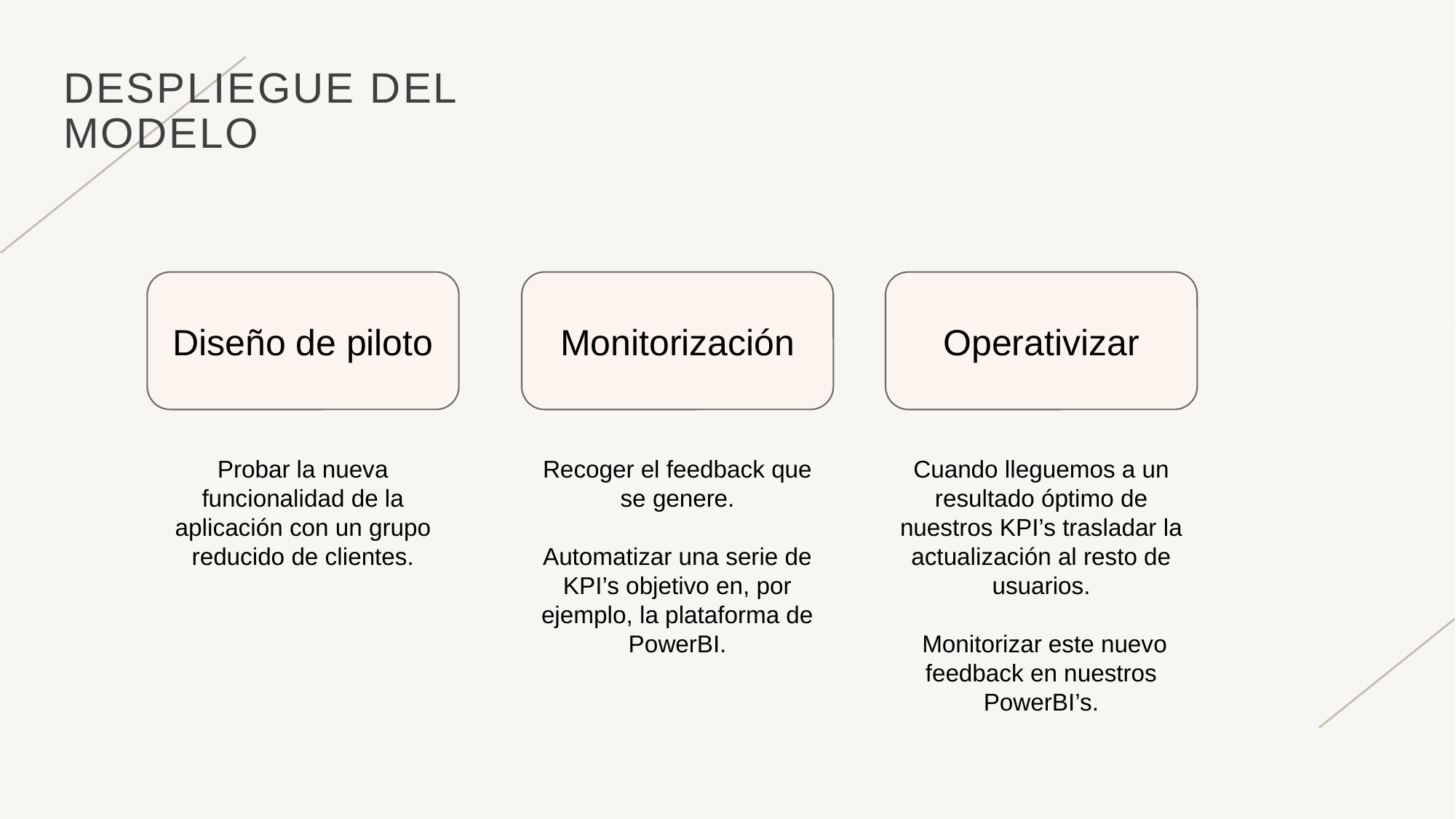

# Despliegue del modelo
Diseño de piloto
Monitorización
Operativizar
Probar la nueva funcionalidad de la aplicación con un grupo reducido de clientes.

Recoger el feedback que se genere.

Automatizar una serie de KPI’s objetivo en, por ejemplo, la plataforma de PowerBI.
Cuando lleguemos a un resultado óptimo de nuestros KPI’s trasladar la actualización al resto de usuarios.

 Monitorizar este nuevo feedback en nuestros PowerBI’s.